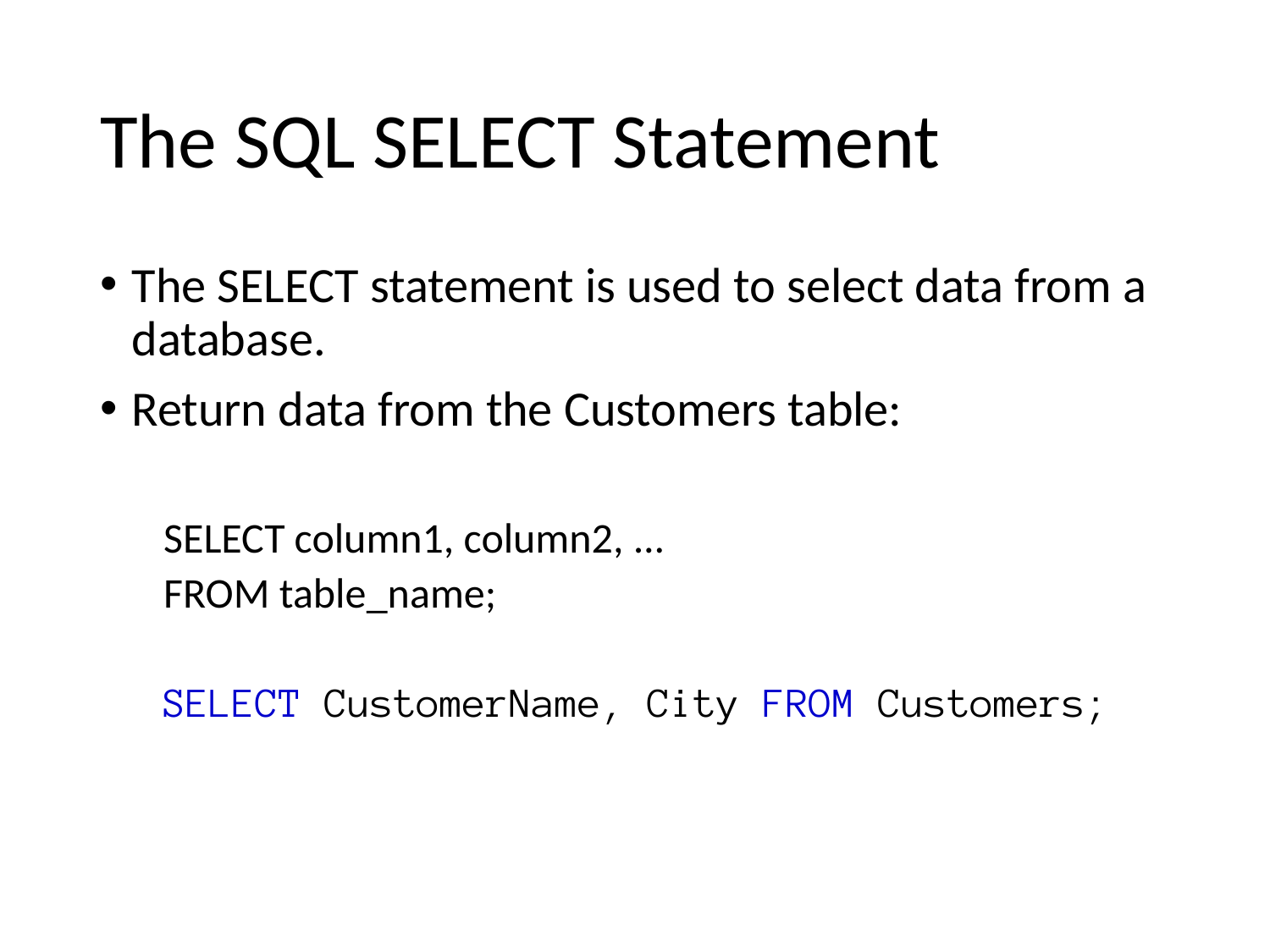

# The SQL SELECT Statement
The SELECT statement is used to select data from a database.
Return data from the Customers table:

SELECT column1, column2, ...
FROM table_name;

SELECT CustomerName, City FROM Customers;